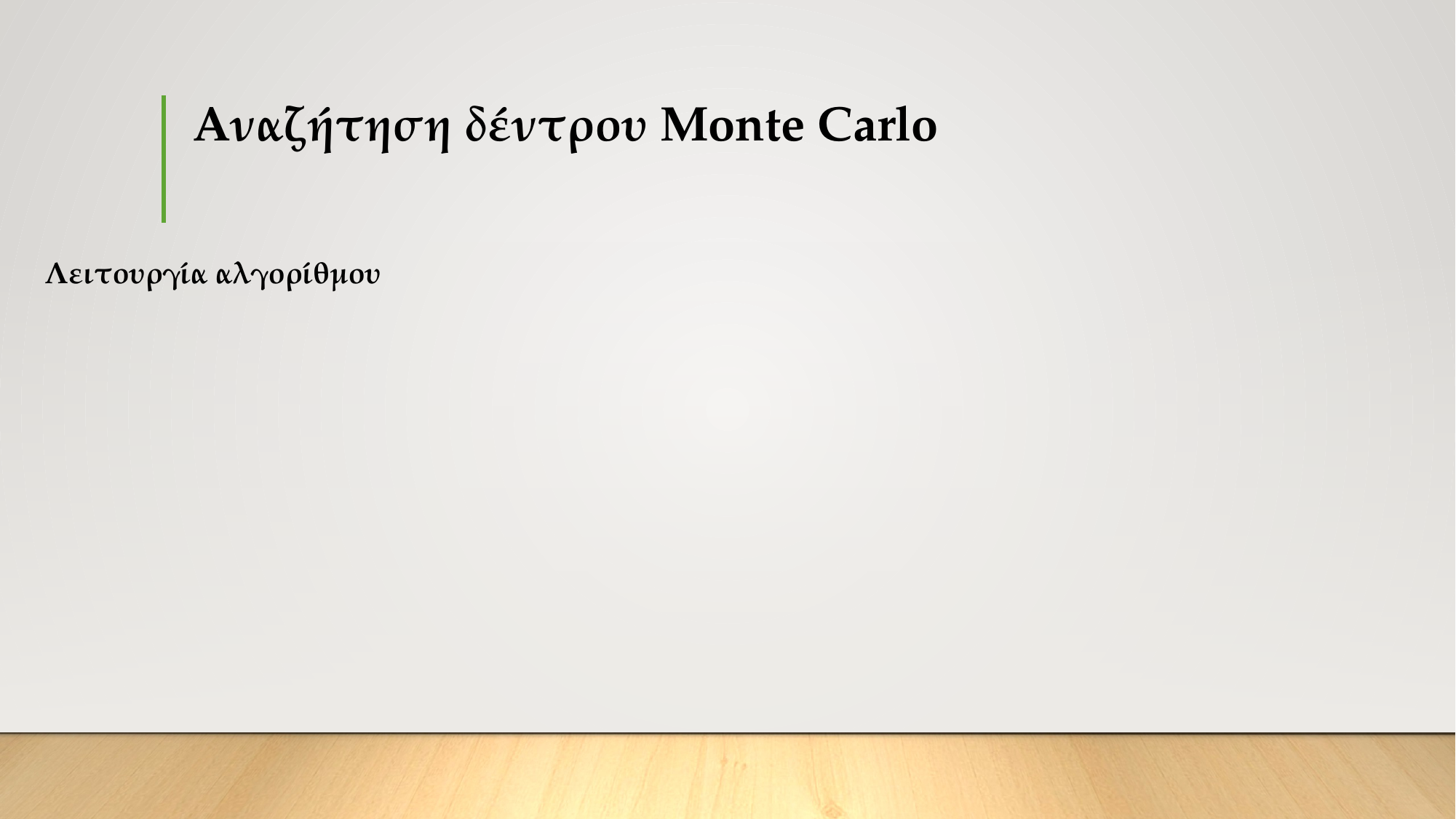

# Αναζήτηση δέντρου Monte Carlo
Λειτουργία αλγορίθμου